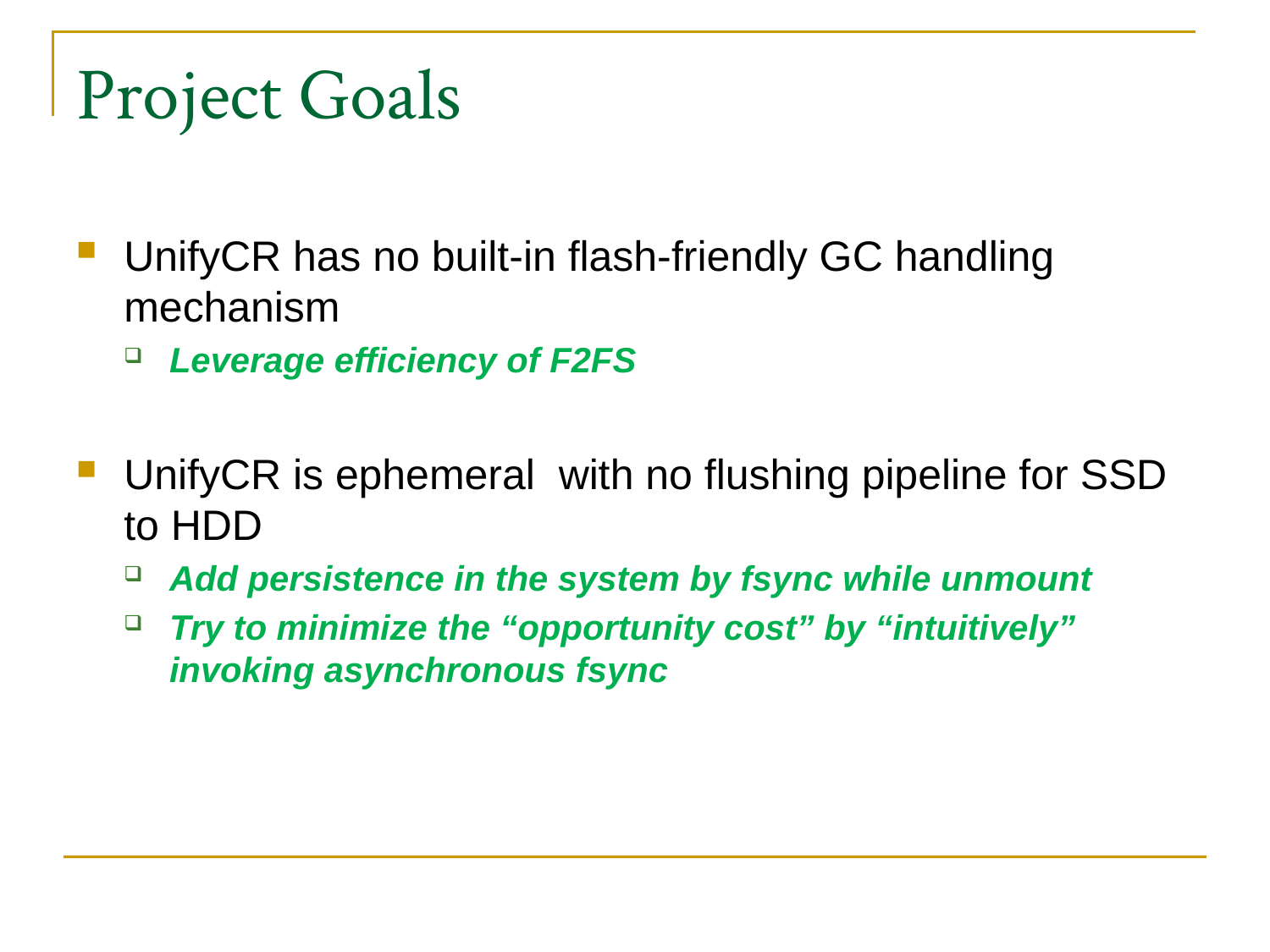

# Project Goals
UnifyCR has no built-in flash-friendly GC handling mechanism
Leverage efficiency of F2FS

UnifyCR is ephemeral  with no flushing pipeline for SSD to HDD
Add persistence in the system by fsync while unmount
Try to minimize the “opportunity cost” by “intuitively” invoking asynchronous fsync